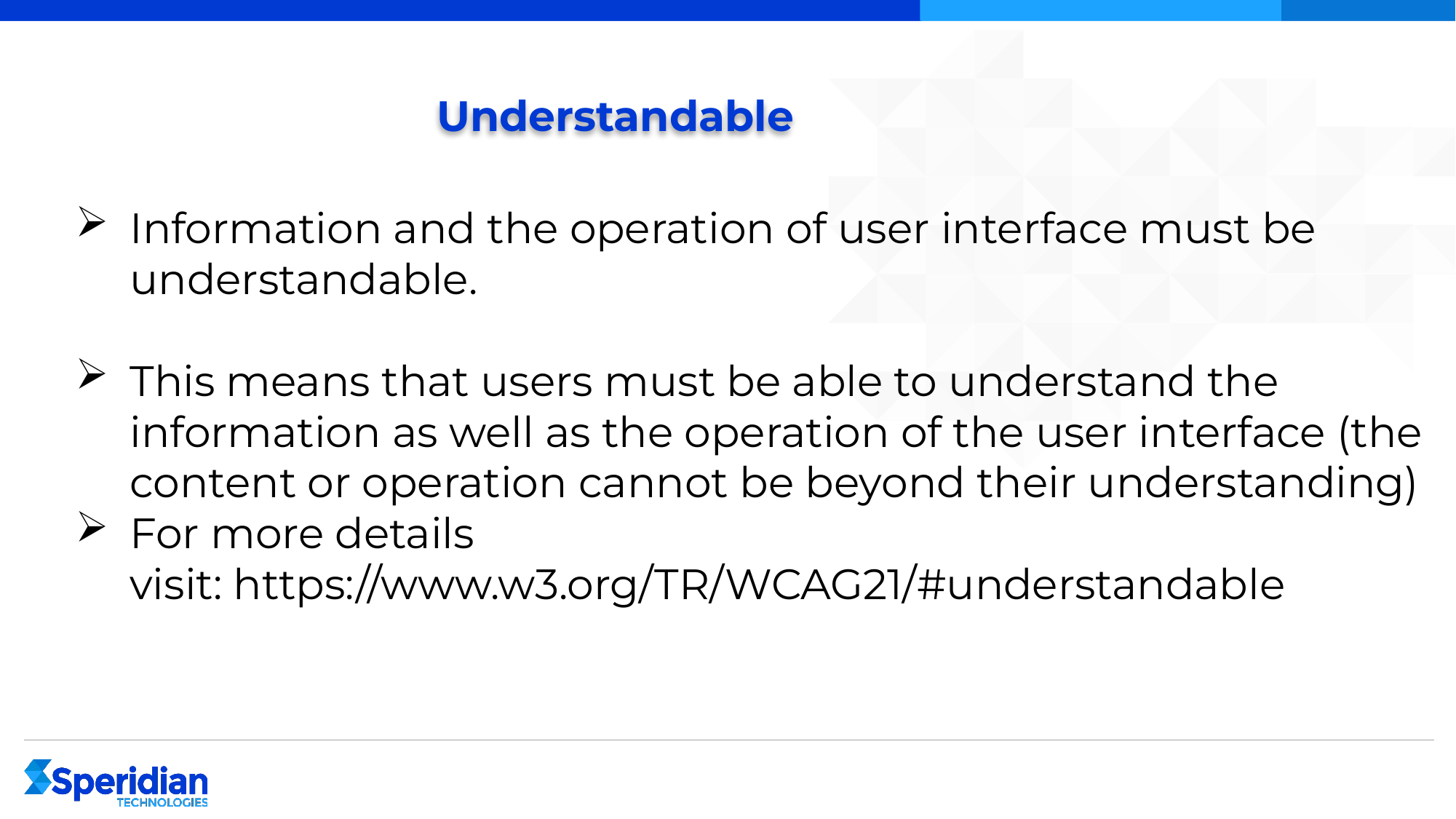

# Understandable
Information and the operation of user interface must be understandable.

This means that users must be able to understand the information as well as the operation of the user interface (the content or operation cannot be beyond their understanding)
For more details visit: https://www.w3.org/TR/WCAG21/#understandable